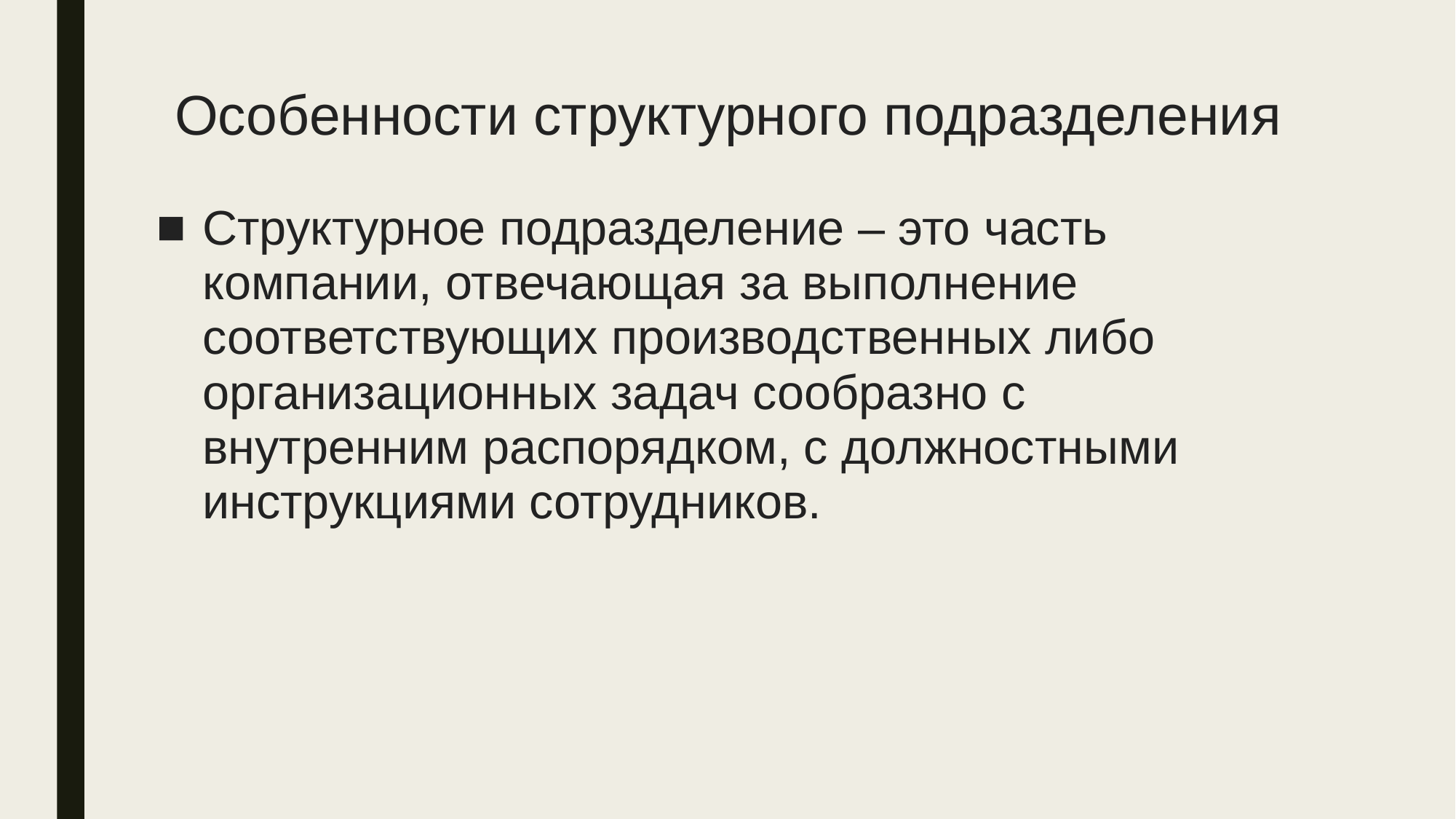

# Особенности структурного подразделения
Структурное подразделение – это часть компании, отвечающая за выполнение соответствующих производственных либо организационных задач сообразно с внутренним распорядком, с должностными инструкциями сотрудников.